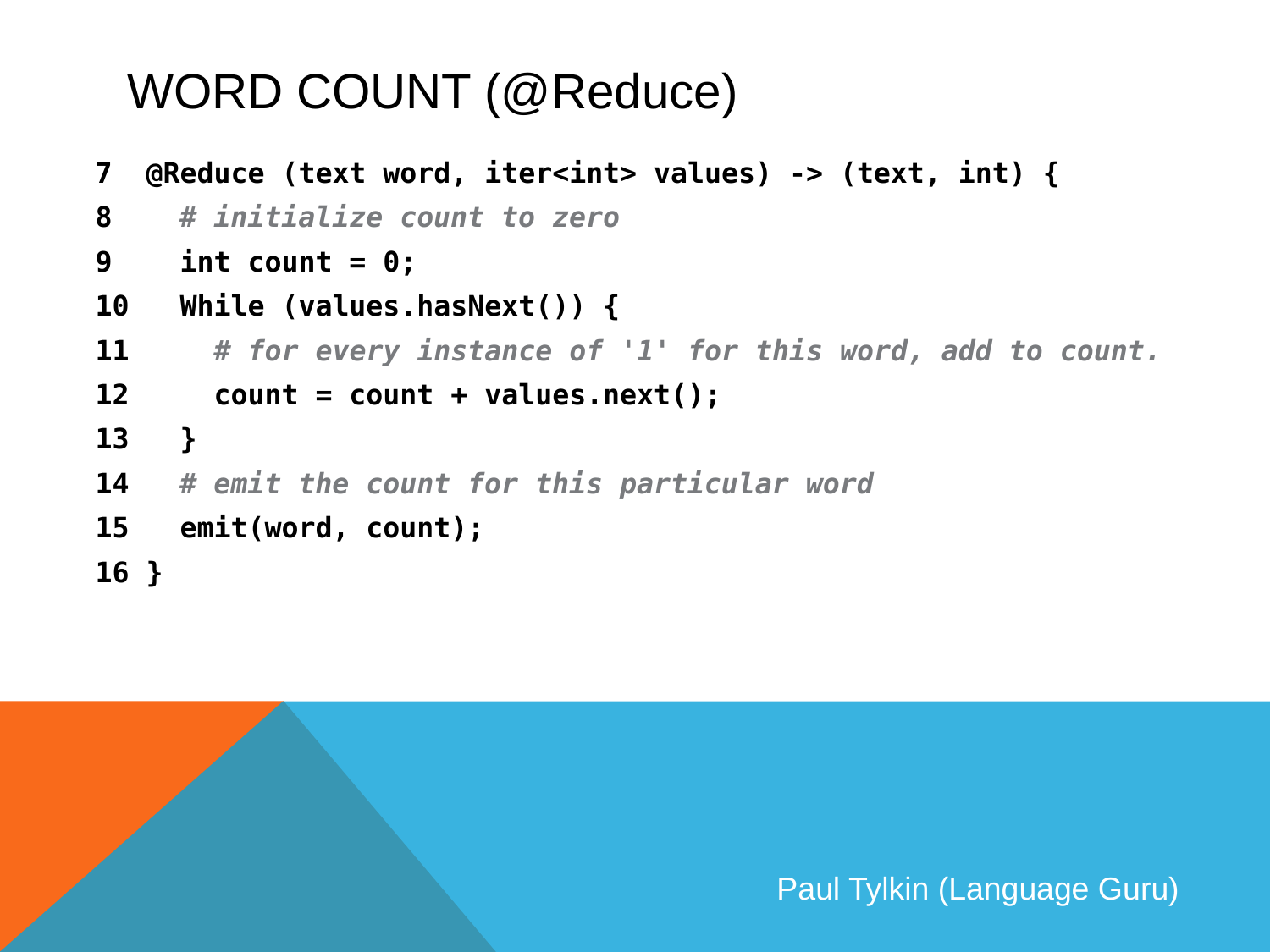

# Word count (@Reduce)
7  @Reduce (text word, iter<int> values) -> (text, int) {
8    # initialize count to zero
9    int count = 0;
10   While (values.hasNext()) {
11     # for every instance of '1' for this word, add to count.
12     count = count + values.next();
13   }
14   # emit the count for this particular word
15   emit(word, count);
16 }
Paul Tylkin (Language Guru)